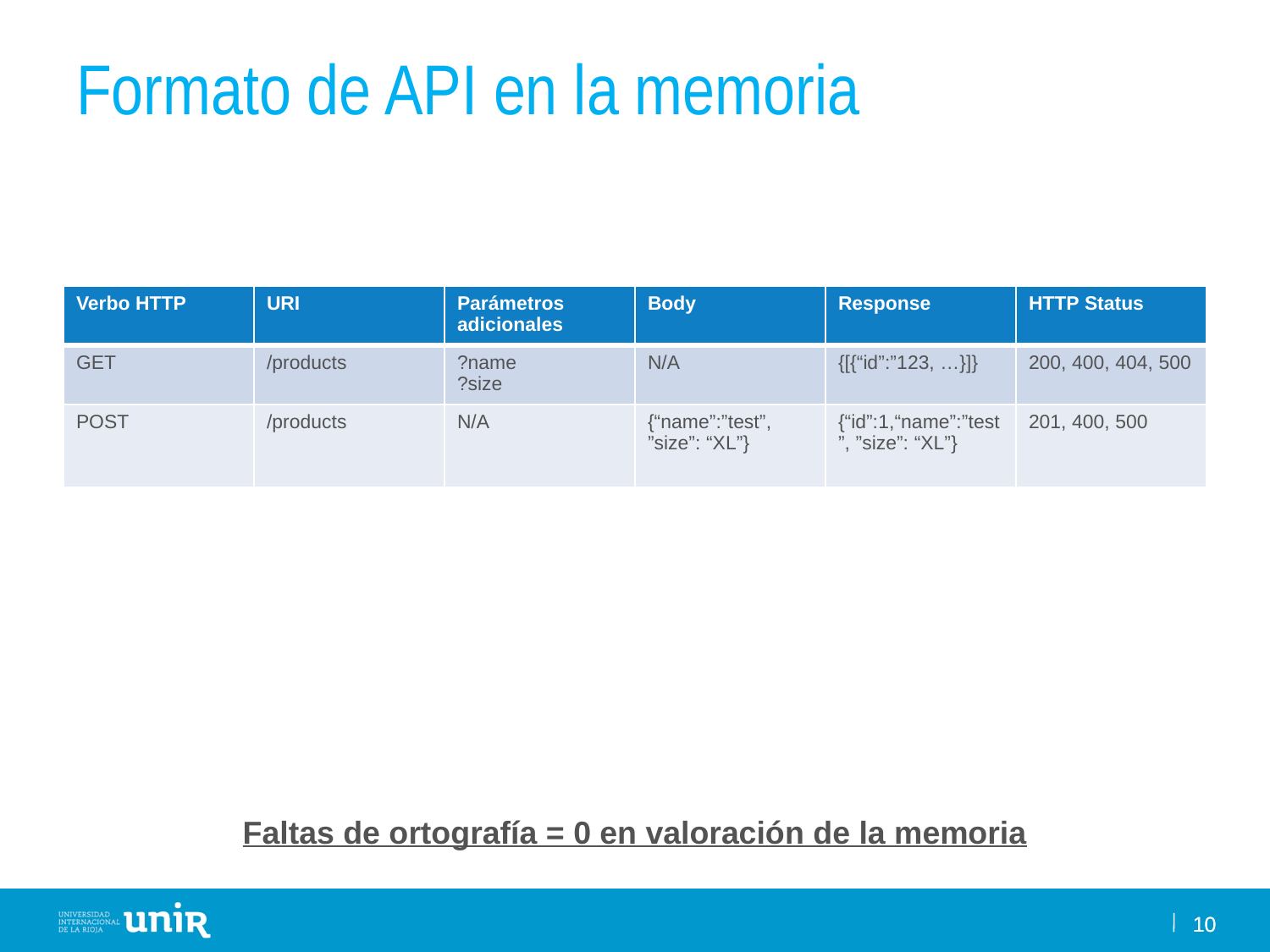

# Formato de API en la memoria
| Verbo HTTP | URI | Parámetros adicionales | Body | Response | HTTP Status |
| --- | --- | --- | --- | --- | --- |
| GET | /products | ?name ?size | N/A | {[{“id”:”123, …}]} | 200, 400, 404, 500 |
| POST | /products | N/A | {“name”:”test”, ”size”: “XL”} | {“id”:1,“name”:”test”, ”size”: “XL”} | 201, 400, 500 |
Faltas de ortografía = 0 en valoración de la memoria
10
10